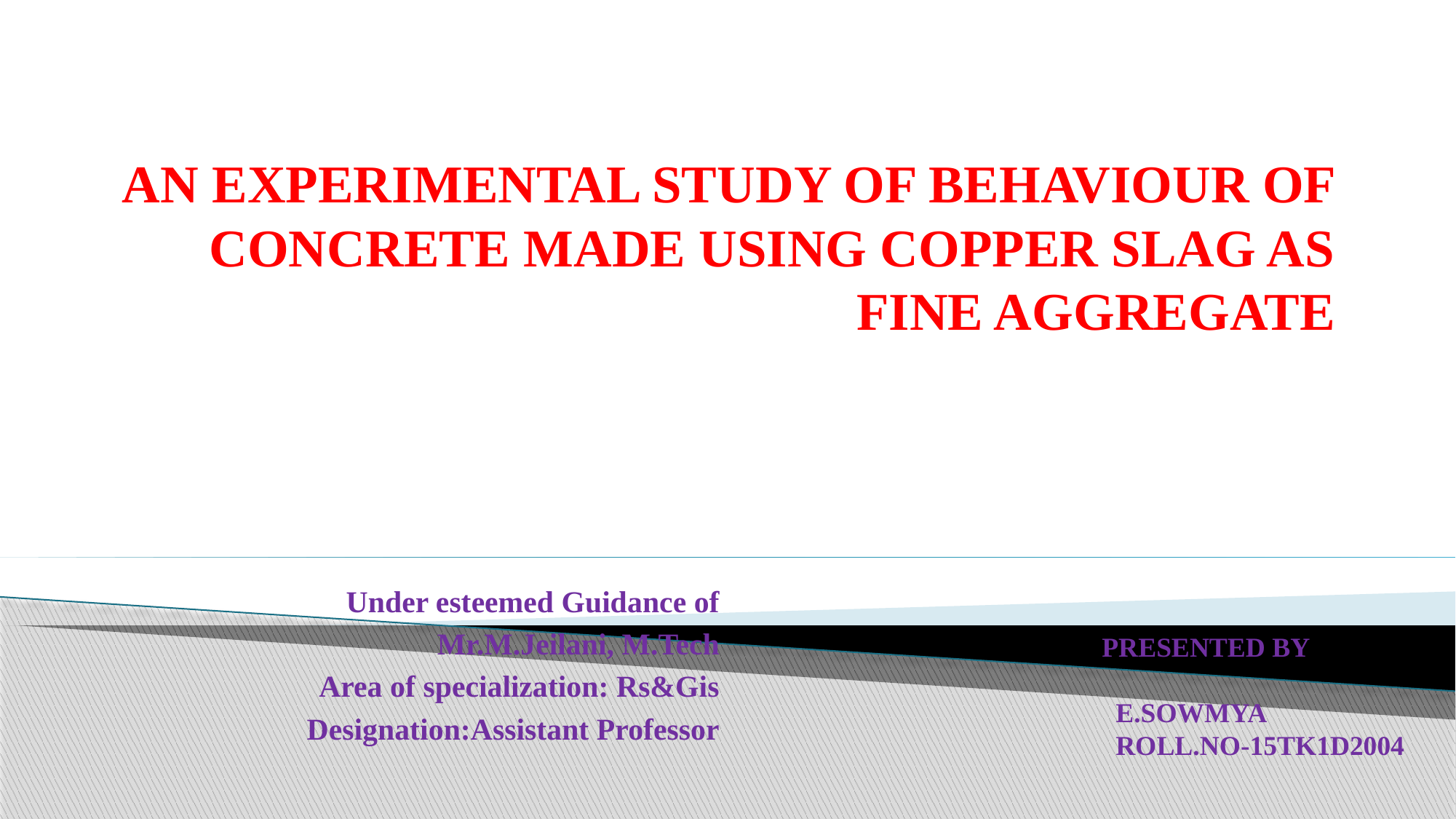

# AN EXPERIMENTAL STUDY OF BEHAVIOUR OF CONCRETE MADE USING COPPER SLAG AS FINE AGGREGATE
Under esteemed Guidance of
Mr.M.Jeilani, M.Tech
Area of specialization: Rs&Gis
Designation:Assistant Professor

                  PRESENTED BY

                    E.SOWMYA
                    ROLL.NO-15TK1D2004